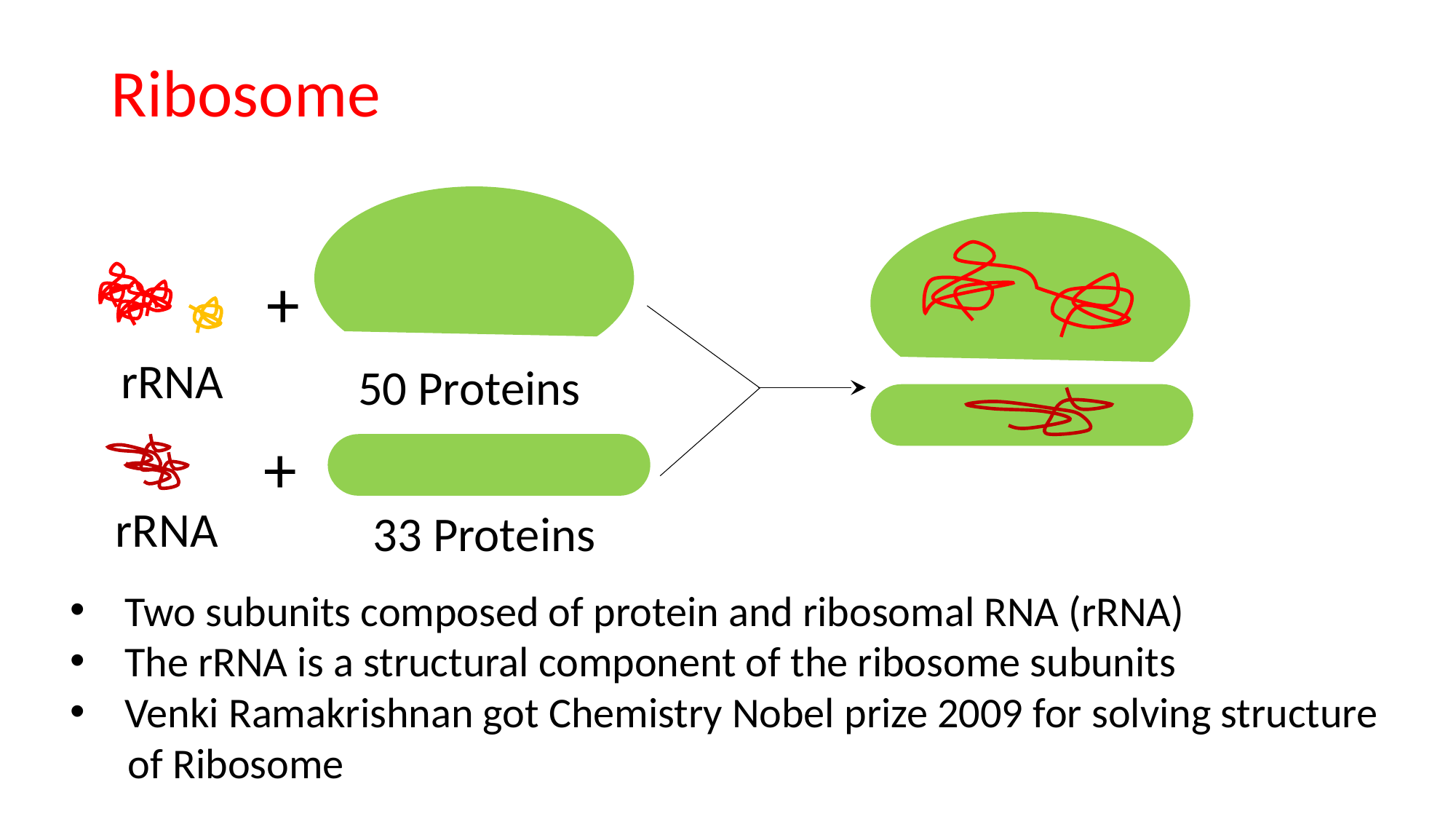

# Ribosome

+

rRNA
50 Proteins

+

rRNA
33 Proteins
Two subunits composed of protein and ribosomal RNA (rRNA)
The rRNA is a structural component of the ribosome subunits
Venki Ramakrishnan got Chemistry Nobel prize 2009 for solving structure
      of Ribosome